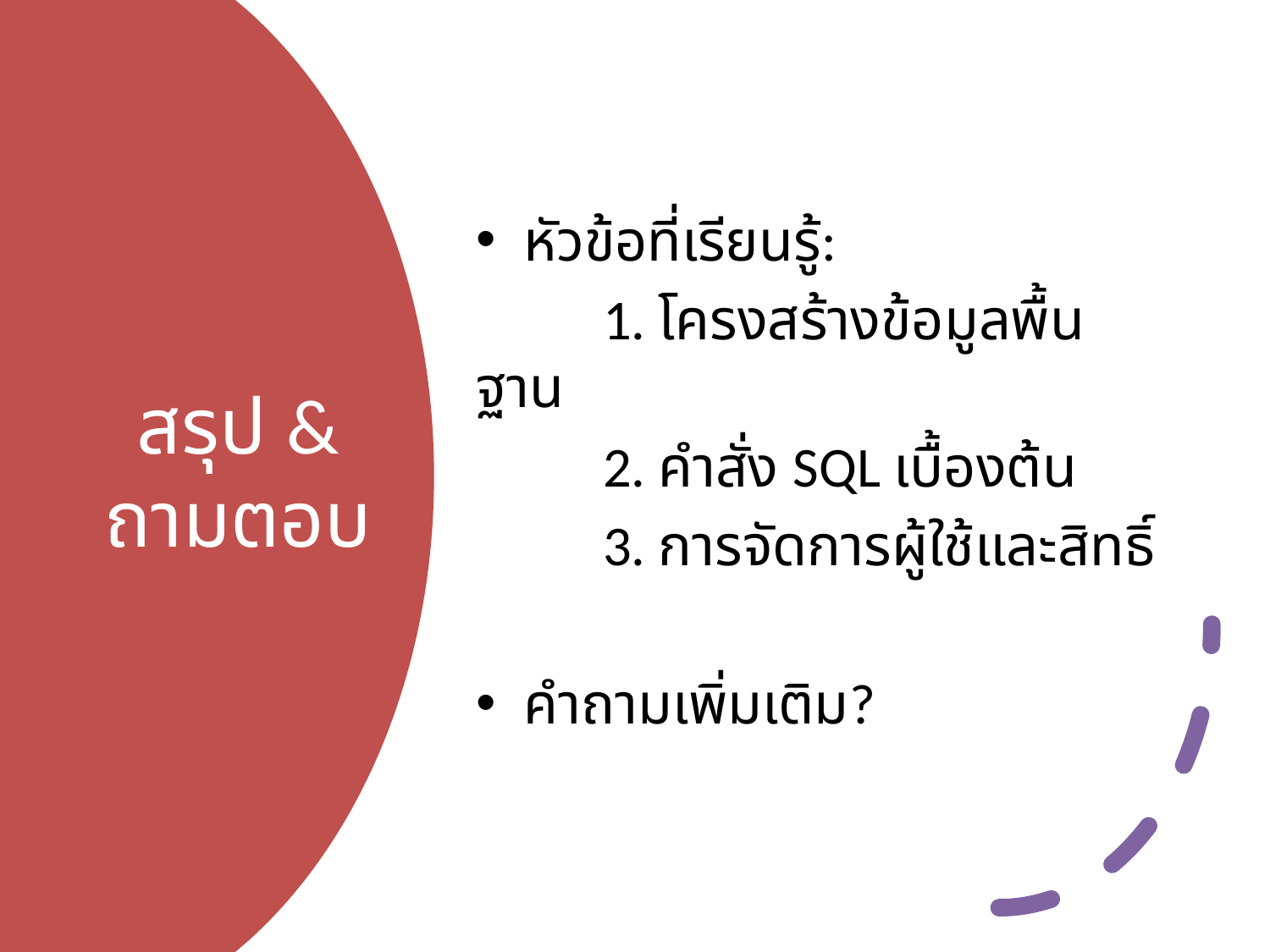

หัวข้อที่เรียนรู้:
	1. โครงสร้างข้อมูลพื้นฐาน
	2. คำสั่ง SQL เบื้องต้น
	3. การจัดการผู้ใช้และสิทธิ์

คำถามเพิ่มเติม?
# สรุป & ถามตอบ